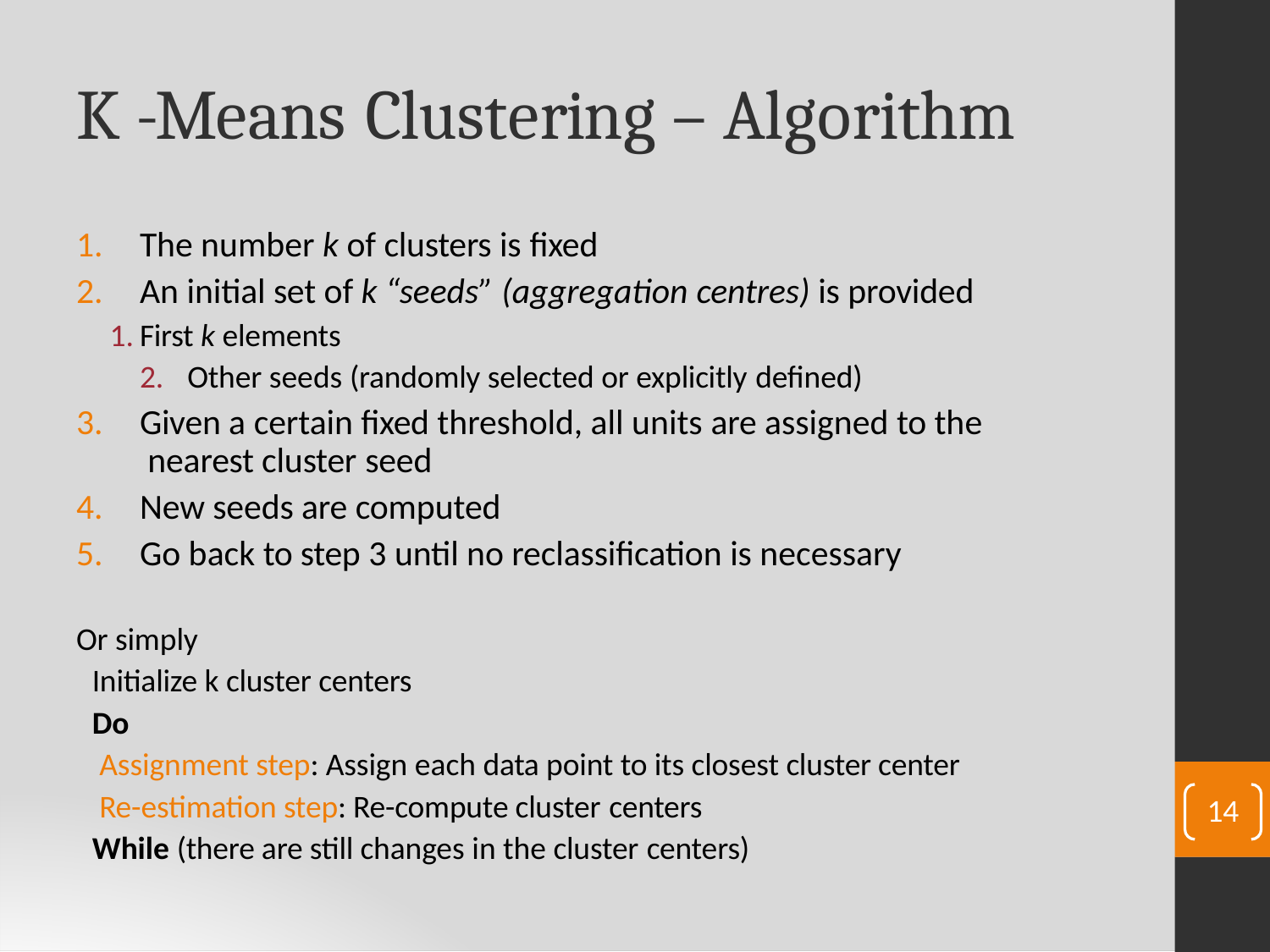

# K -Means Clustering – Algorithm
The number k of clusters is fixed
An initial set of k “seeds” (aggregation centres) is provided
First k elements
Other seeds (randomly selected or explicitly defined)
Given a certain fixed threshold, all units are assigned to the  nearest cluster seed
New seeds are computed
Go back to step 3 until no reclassification is necessary
Or simply
Initialize k cluster centers
Do
Assignment step: Assign each data point to its closest cluster center  Re-estimation step: Re-compute cluster centers
While (there are still changes in the cluster centers)

14